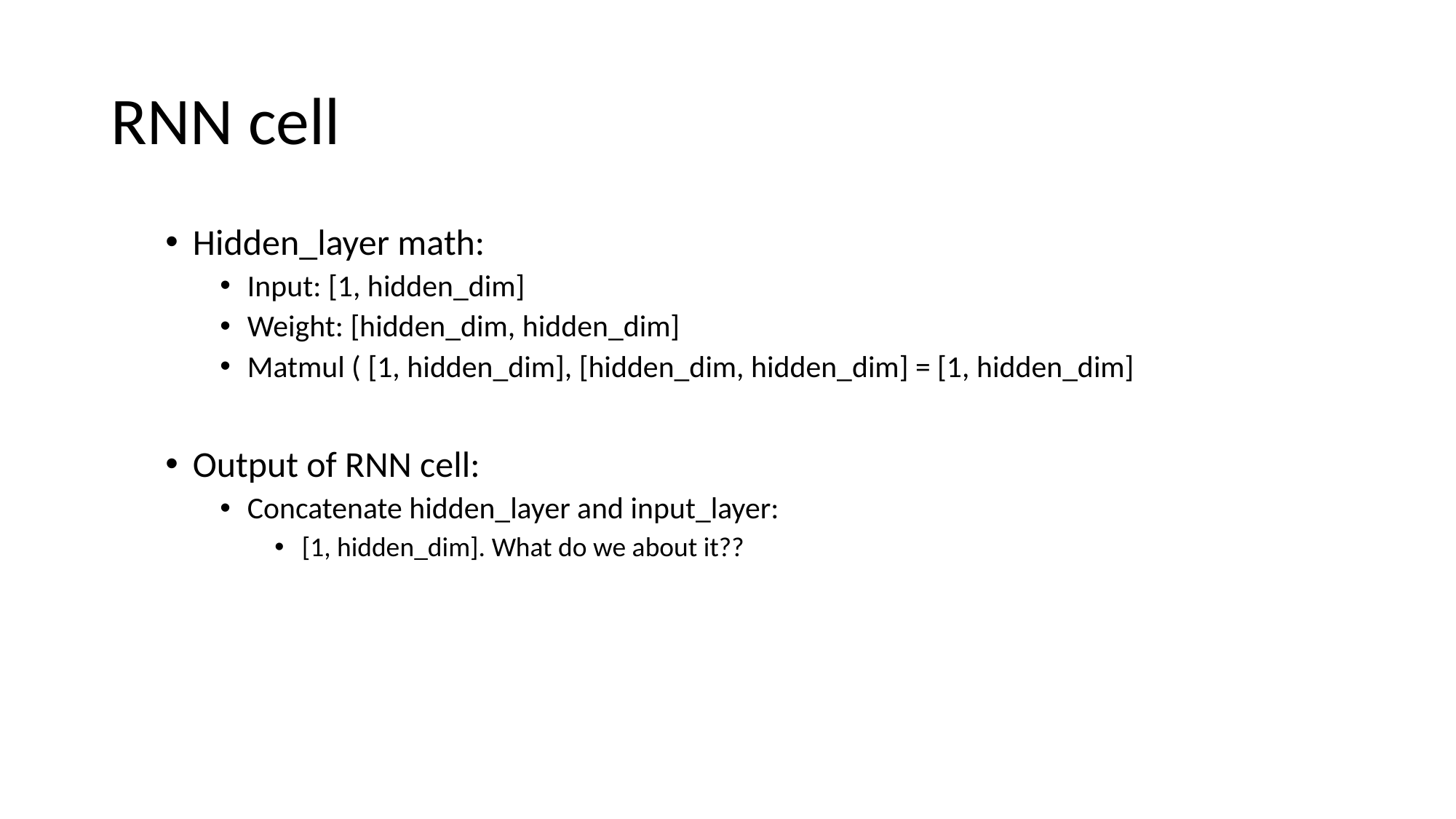

# RNN cell
Hidden_layer math:
Input: [1, hidden_dim]
Weight: [hidden_dim, hidden_dim]
Matmul ( [1, hidden_dim], [hidden_dim, hidden_dim] = [1, hidden_dim]

Output of RNN cell:
Concatenate hidden_layer and input_layer:
[1, hidden_dim]. What do we about it??